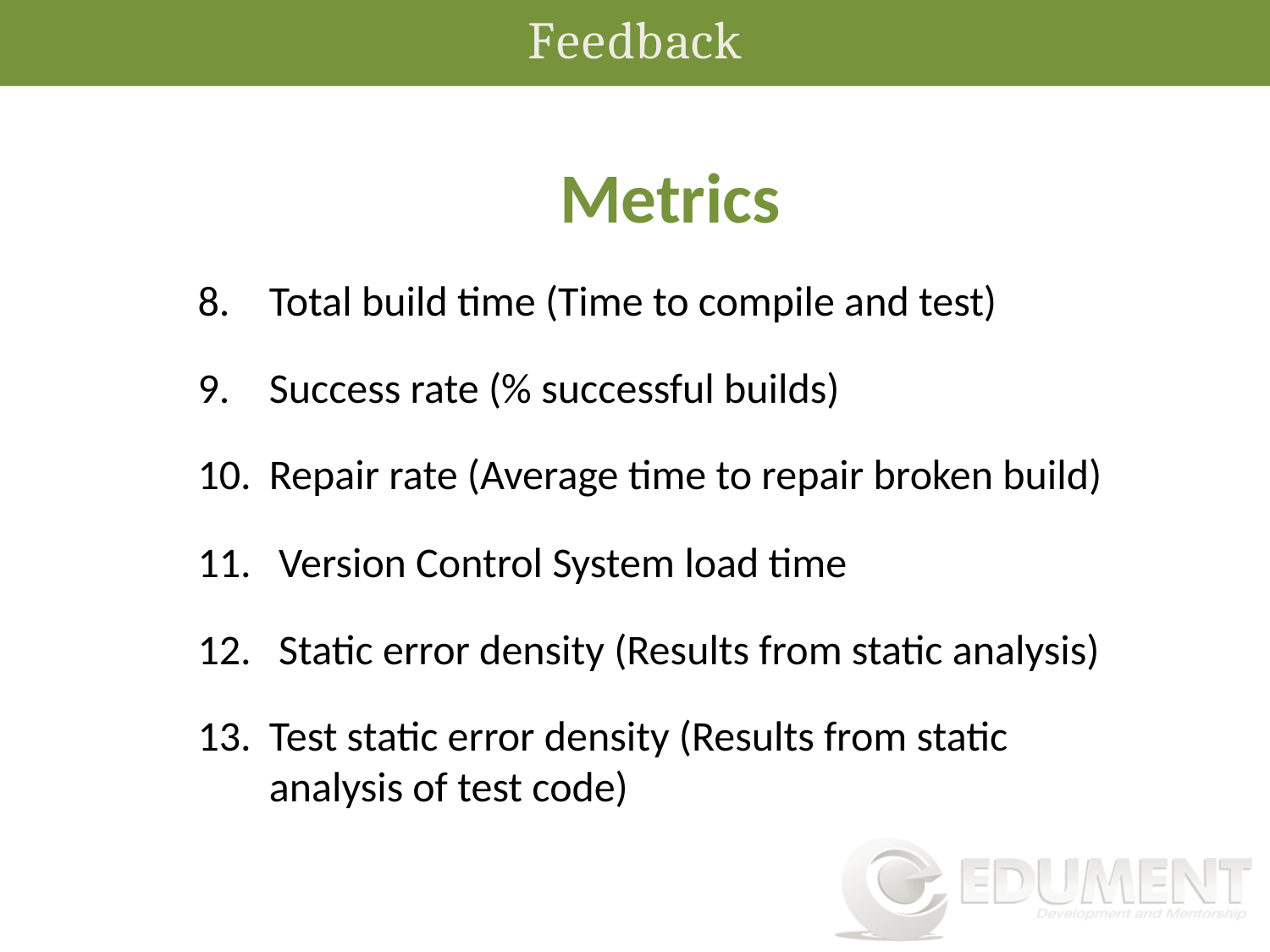

Feedback
Metrics
Total build time (Time to compile and test)
Success rate (% successful builds)
Repair rate (Average time to repair broken build)
 Version Control System load time
 Static error density (Results from static analysis)
Test static error density (Results from static analysis of test code)